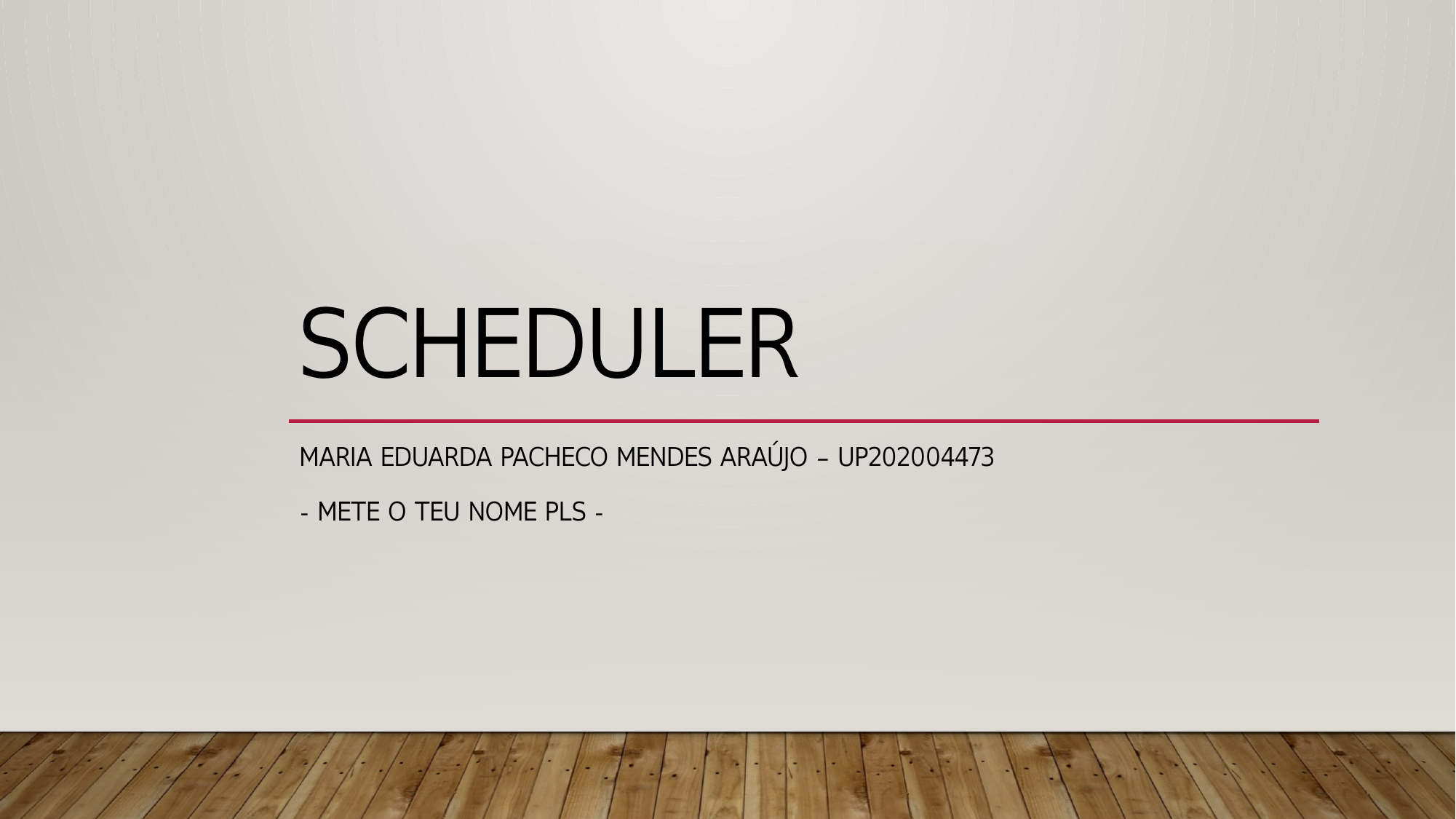

# Scheduler
Maria Eduarda Pacheco Mendes Araújo – up202004473
- mete o teu nome pls -